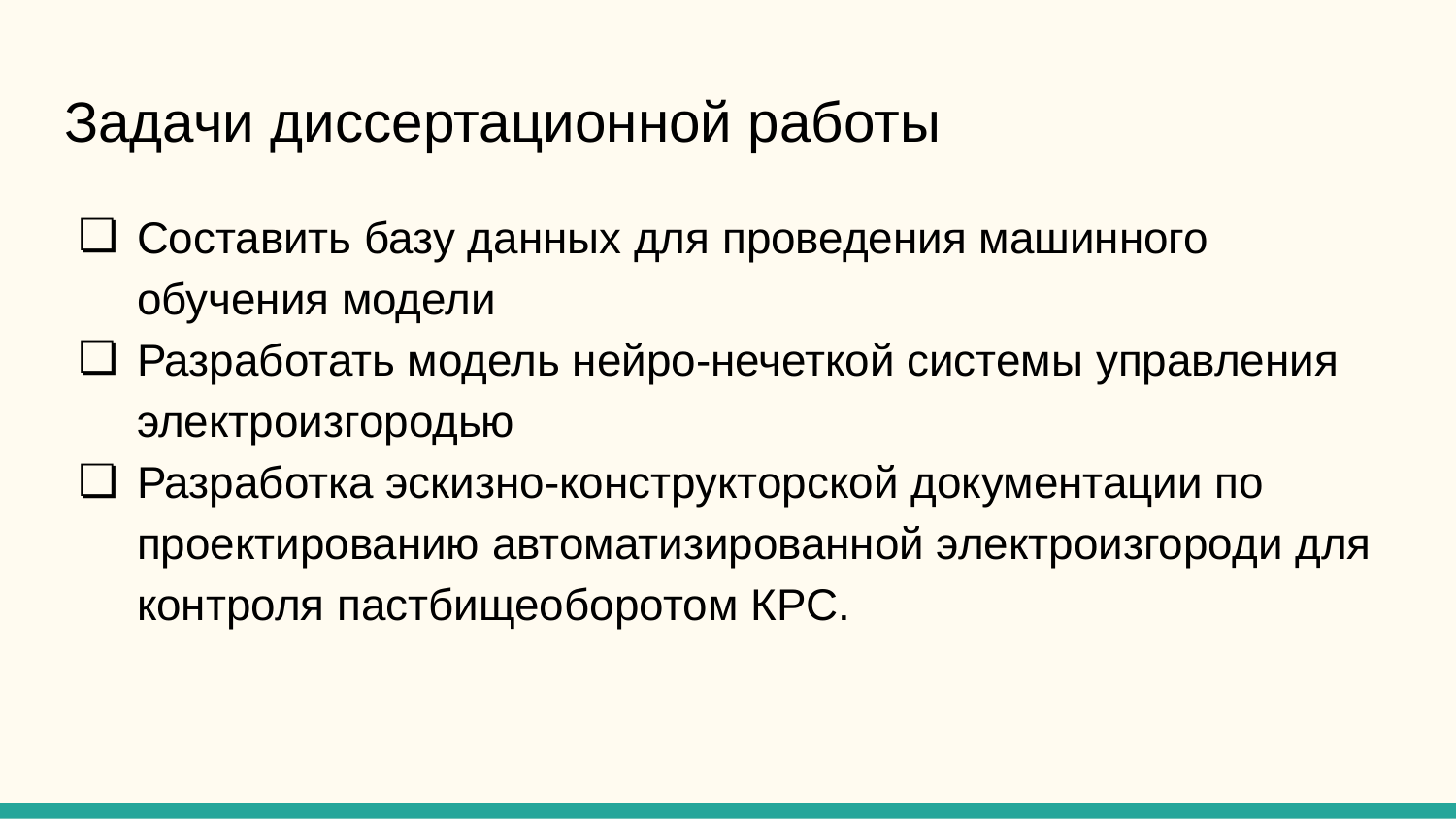

# Задачи диссертационной работы

Составить базу данных для проведения машинного обучения модели
Разработать модель нейро-нечеткой системы управления электроизгородью
Разработка эскизно-конструкторской документации по проектированию автоматизированной электроизгороди для контроля пастбищеоборотом КРС.